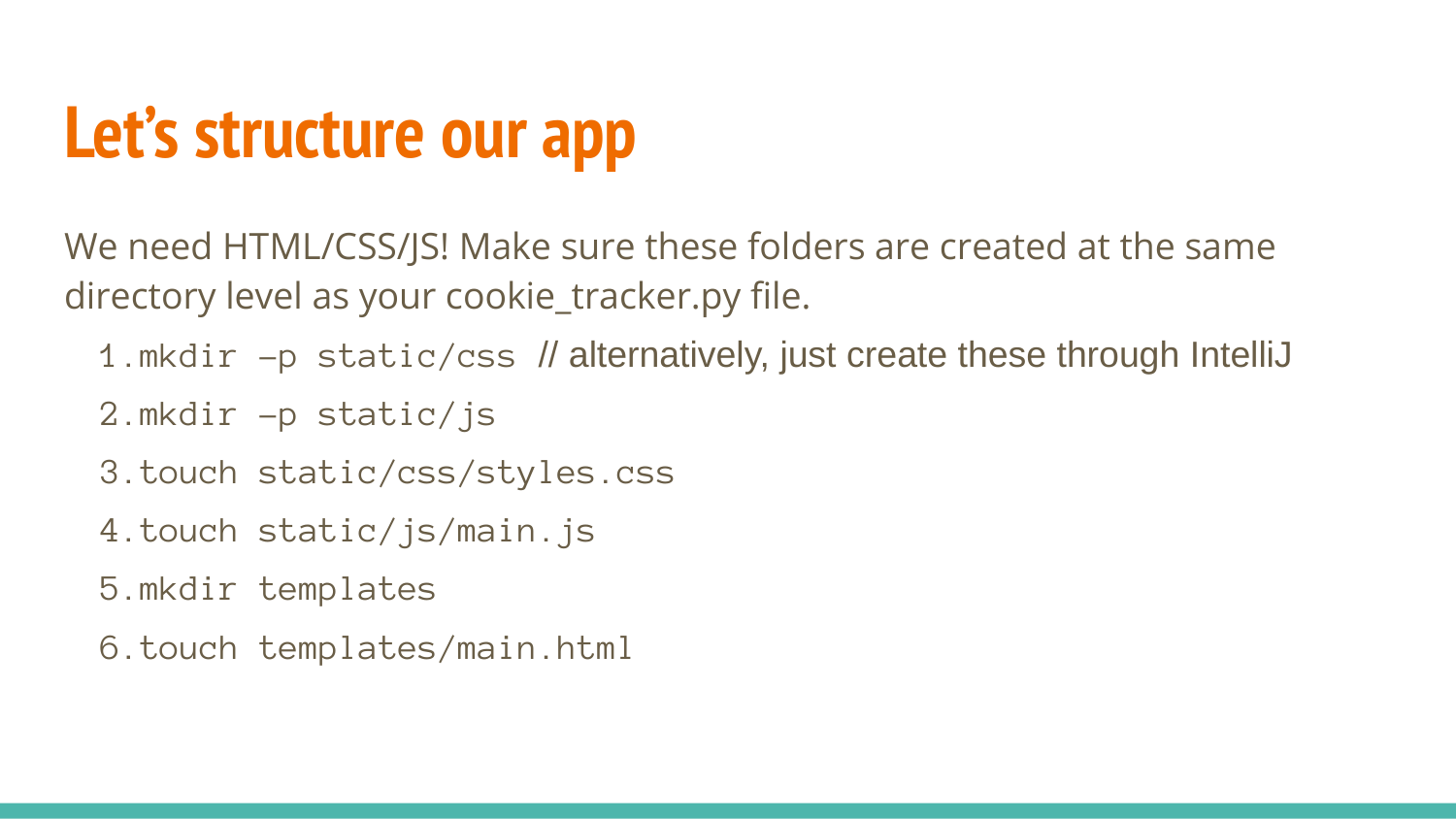

# Let’s structure our app
We need HTML/CSS/JS! Make sure these folders are created at the same directory level as your cookie_tracker.py file.
mkdir -p static/css // alternatively, just create these through IntelliJ
mkdir -p static/js
touch static/css/styles.css
touch static/js/main.js
mkdir templates
touch templates/main.html